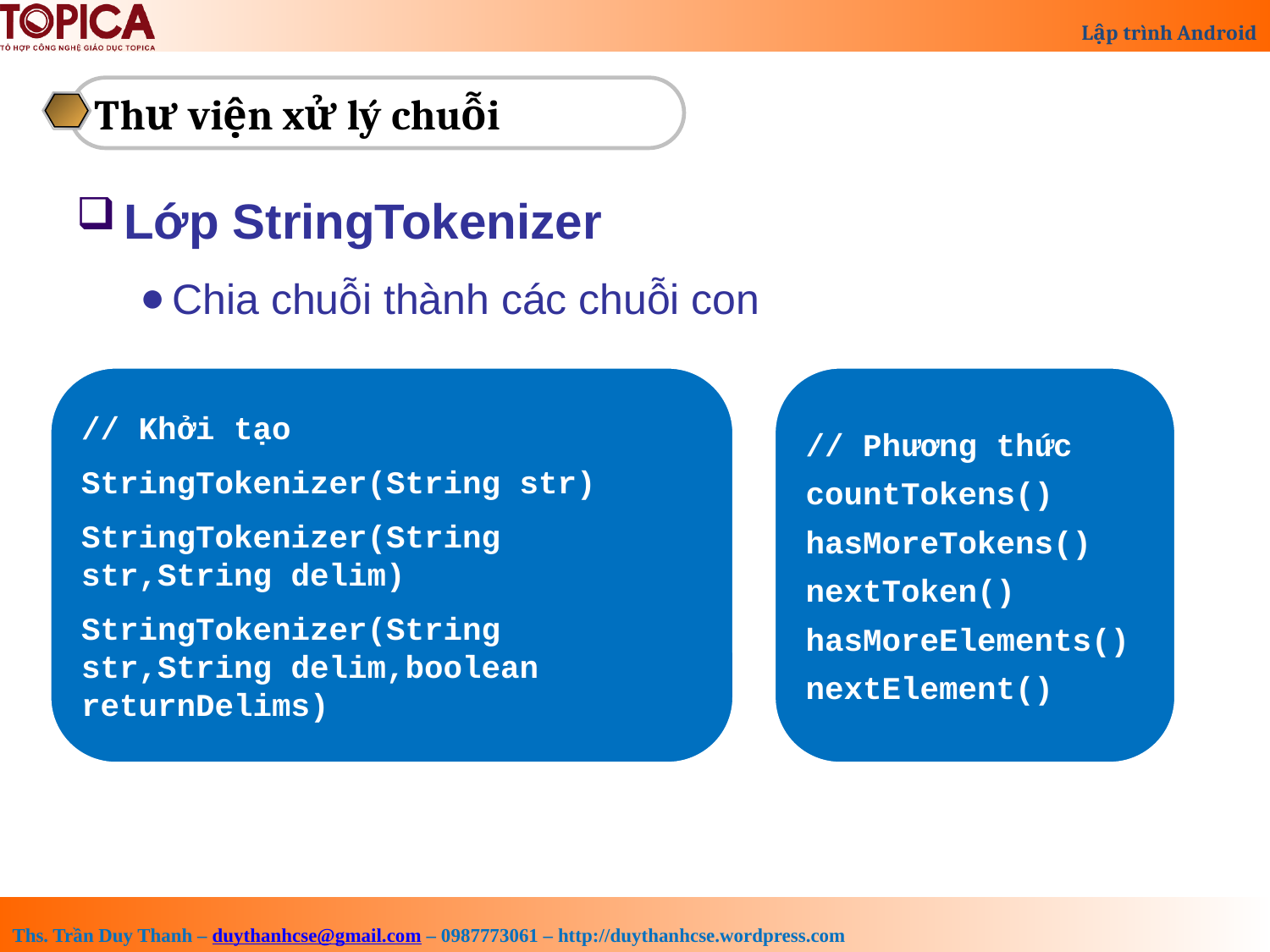

Thư viện xử lý chuỗi

Lớp StringTokenizer
Chia chuỗi thành các chuỗi con

// Khởi tạo
StringTokenizer(String str)
StringTokenizer(String str,String delim)
StringTokenizer(String str,String delim,boolean returnDelims)
// Phương thức
countTokens()
hasMoreTokens()
nextToken()
hasMoreElements()
nextElement()